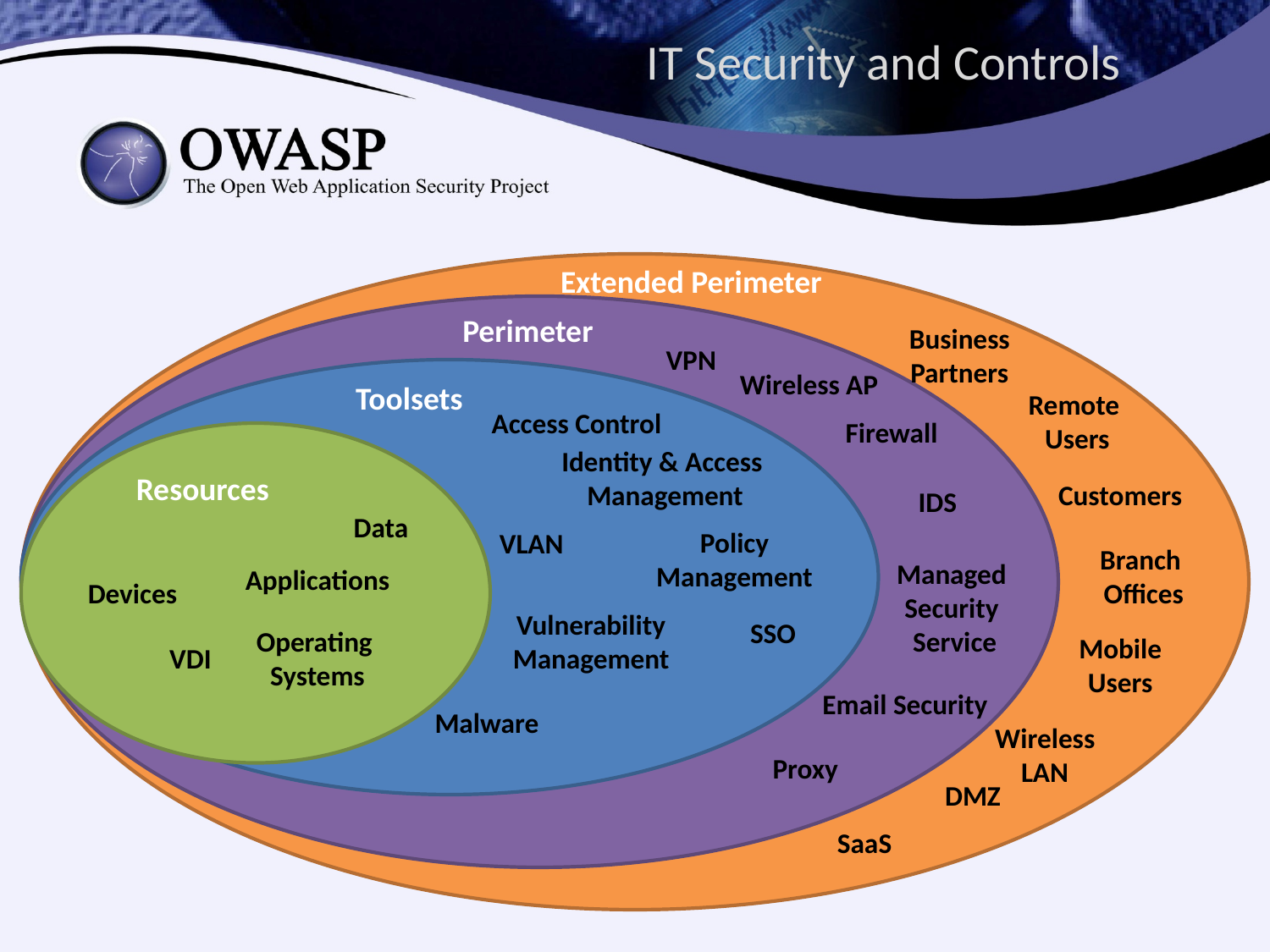

# IT Security and Controls

Extended Perimeter

Perimeter
Business
Partners
VPN

Wireless AP
Toolsets
Remote
Users
Access Control
Firewall

Identity & Access
Management
Resources
Customers
IDS
Data
Policy
Management
VLAN
Branch
Offices
Managed
Security
Service
Applications
Devices
Vulnerability
Management
SSO
Operating
Systems
Mobile
Users
VDI
Email Security
Malware
Wireless
LAN
Proxy
DMZ
SaaS